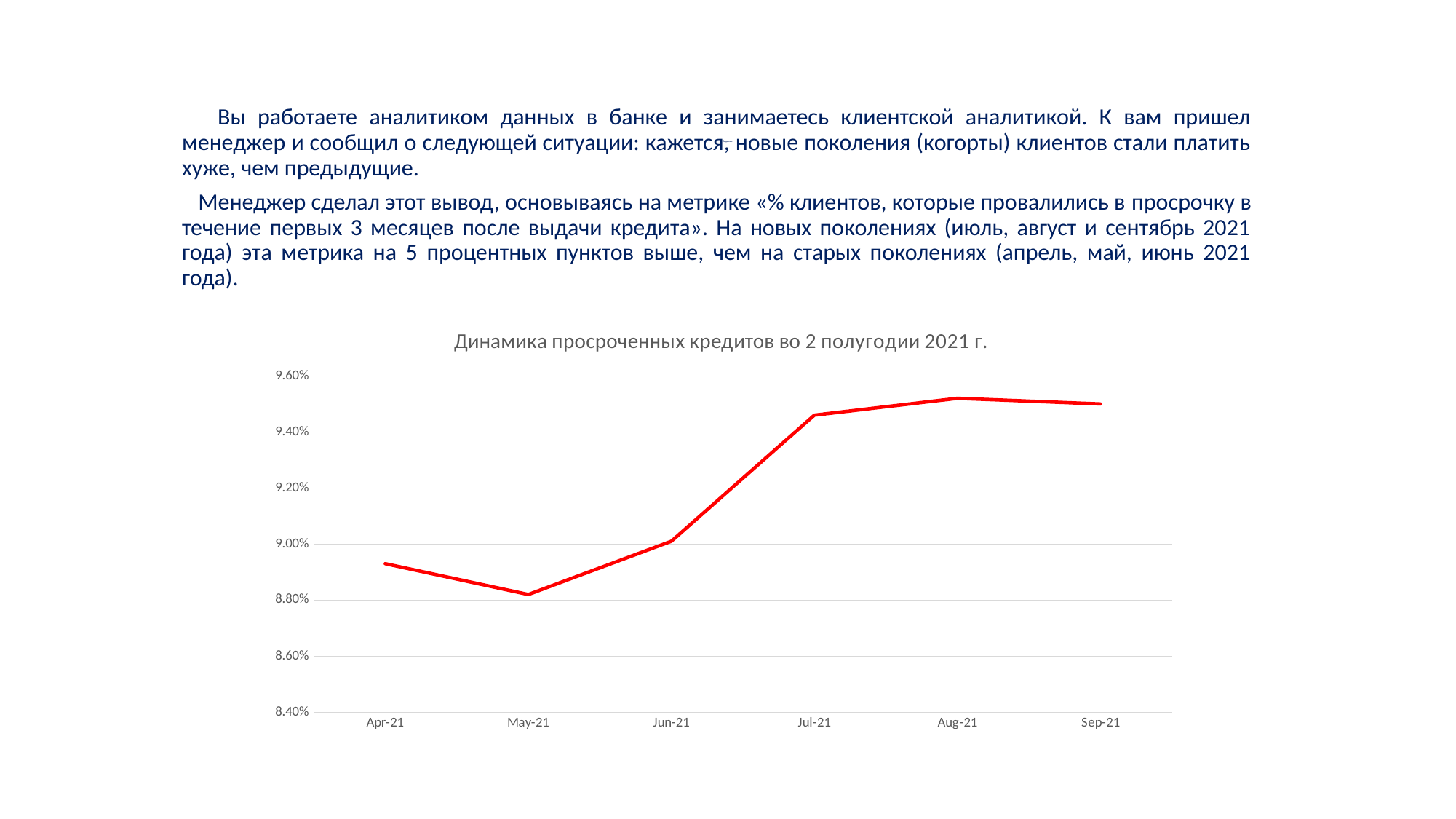

Вы работаете аналитиком данных в банке и занимаетесь клиентской аналитикой. К вам пришел менеджер и сообщил о следующей ситуации: кажется, новые поколения (когорты) клиентов стали платить хуже, чем предыдущие.
   Менеджер сделал этот вывод, основываясь на метрике «% клиентов, которые провалились в просрочку в течение первых 3 месяцев после выдачи кредита». На новых поколениях (июль, август и сентябрь 2021 года) эта метрика на 5 процентных пунктов выше, чем на старых поколениях (апрель, май, июнь 2021 года).

# Задание

### Chart: Динамика просроченных кредитов во 2 полугодии 2021 г.

| Category | Просрочено кредитов |
|---|---|
| 44287 | 0.0893 |
| 44317 | 0.0882 |
| 44348 | 0.0901 |
| 44378 | 0.0946 |
| 44409 | 0.0952 |
| 44440 | 0.095 |